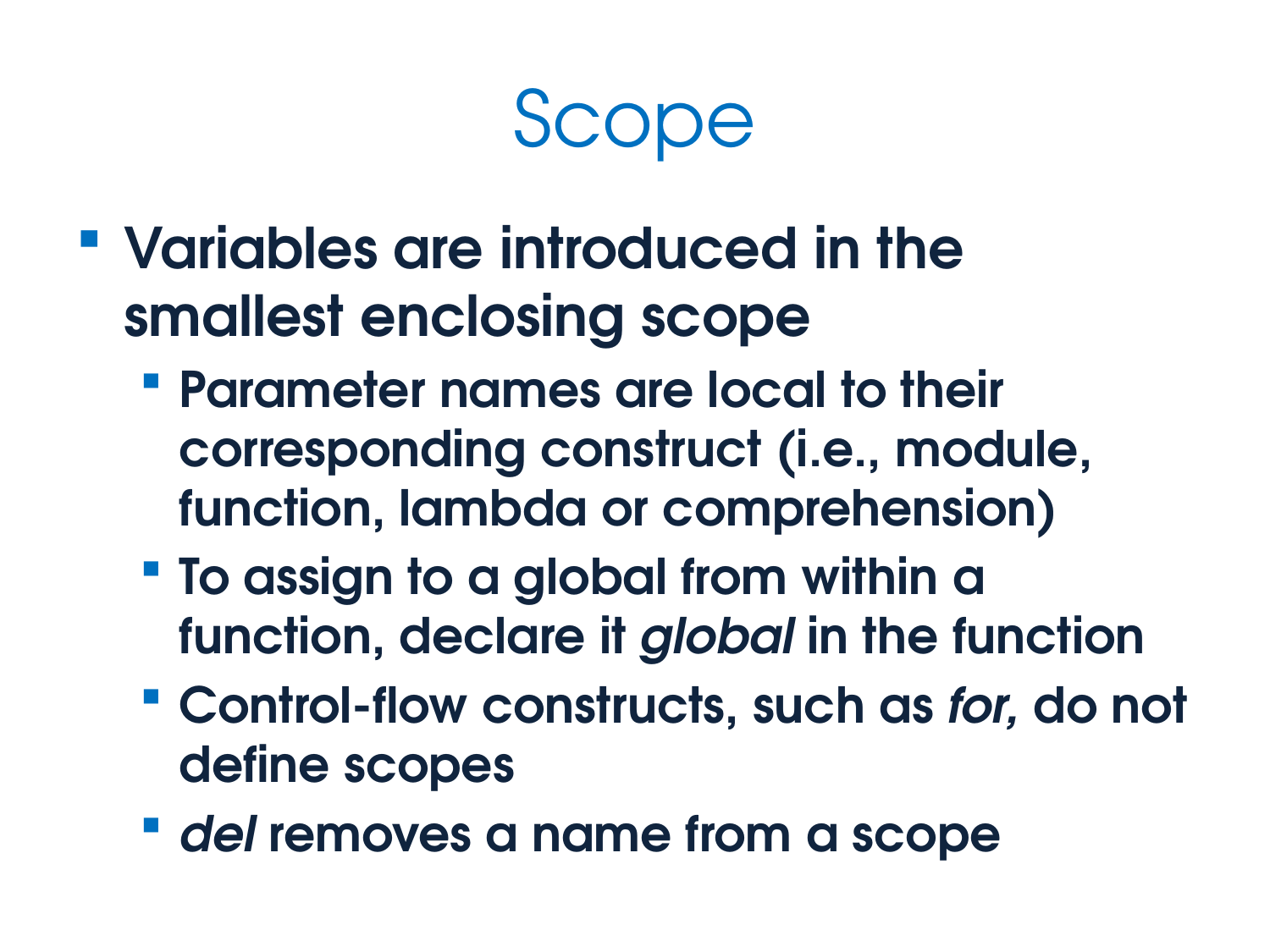

# Scope
Variables are introduced in the smallest enclosing scope
Parameter names are local to their corresponding construct (i.e., module, function, lambda or comprehension)
To assign to a global from within a function, declare it global in the function
Control-flow constructs, such as for, do not define scopes
del removes a name from a scope